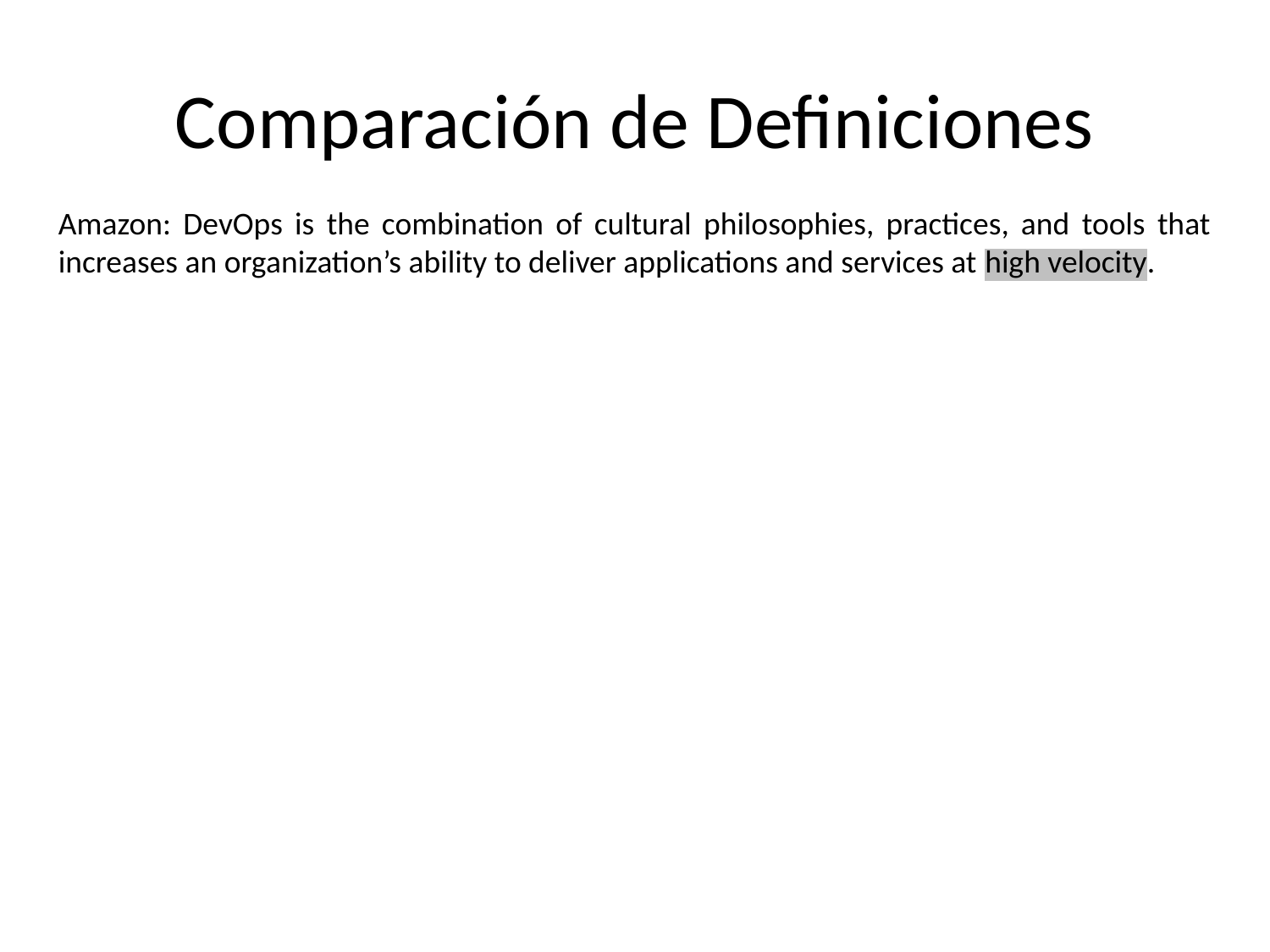

# Comparación de Definiciones
Amazon: DevOps is the combination of cultural philosophies, practices, and tools that increases an organization’s ability to deliver applications and services at high velocity.